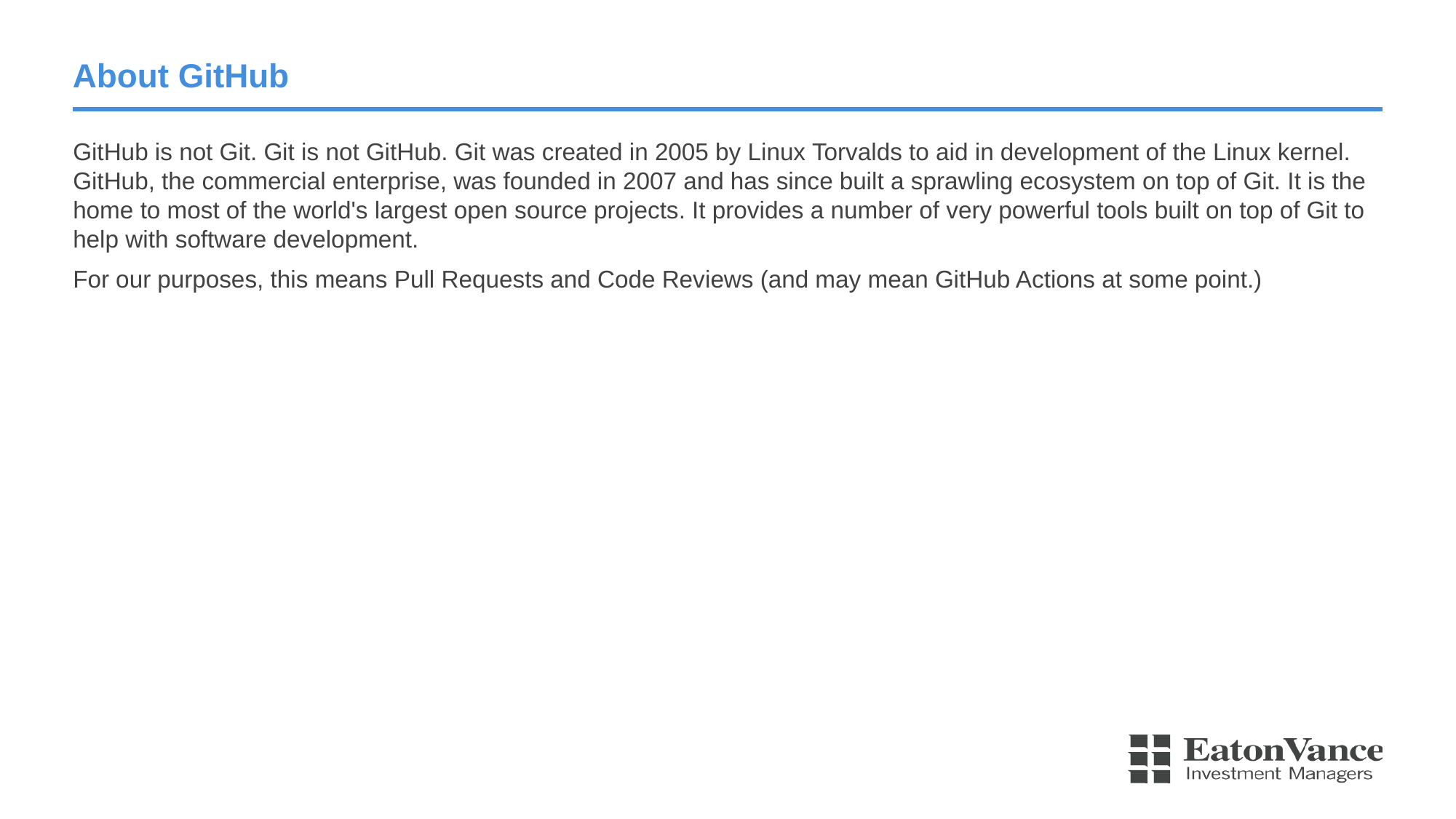

# About GitHub
GitHub is not Git. Git is not GitHub. Git was created in 2005 by Linux Torvalds to aid in development of the Linux kernel. GitHub, the commercial enterprise, was founded in 2007 and has since built a sprawling ecosystem on top of Git. It is the home to most of the world's largest open source projects. It provides a number of very powerful tools built on top of Git to help with software development.
For our purposes, this means Pull Requests and Code Reviews (and may mean GitHub Actions at some point.)